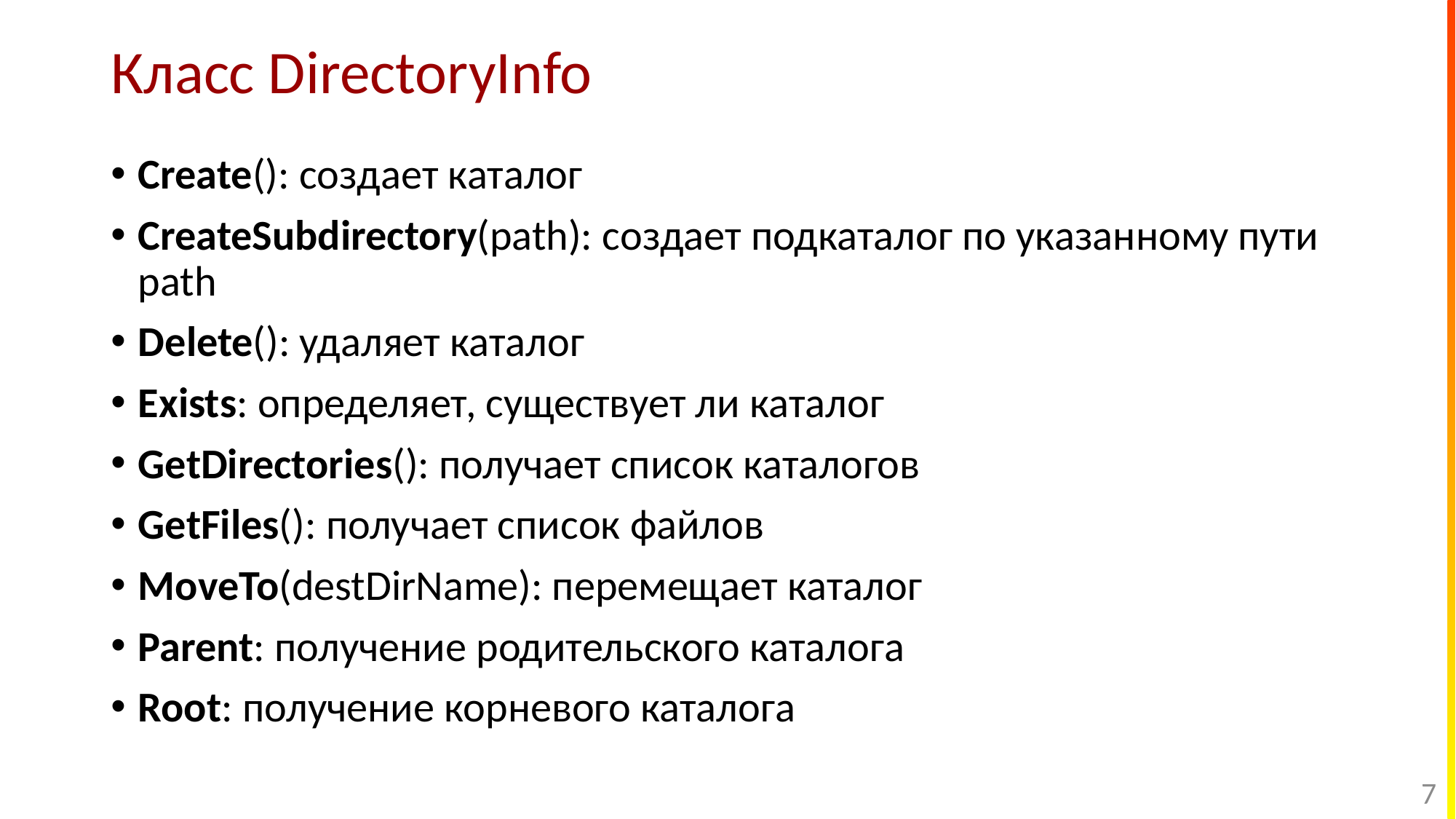

# Класс DirectoryInfo
Create(): создает каталог
CreateSubdirectory(path): создает подкаталог по указанному пути path
Delete(): удаляет каталог
Exists: определяет, существует ли каталог
GetDirectories(): получает список каталогов
GetFiles(): получает список файлов
MoveTo(destDirName): перемещает каталог
Parent: получение родительского каталога
Root: получение корневого каталога

7